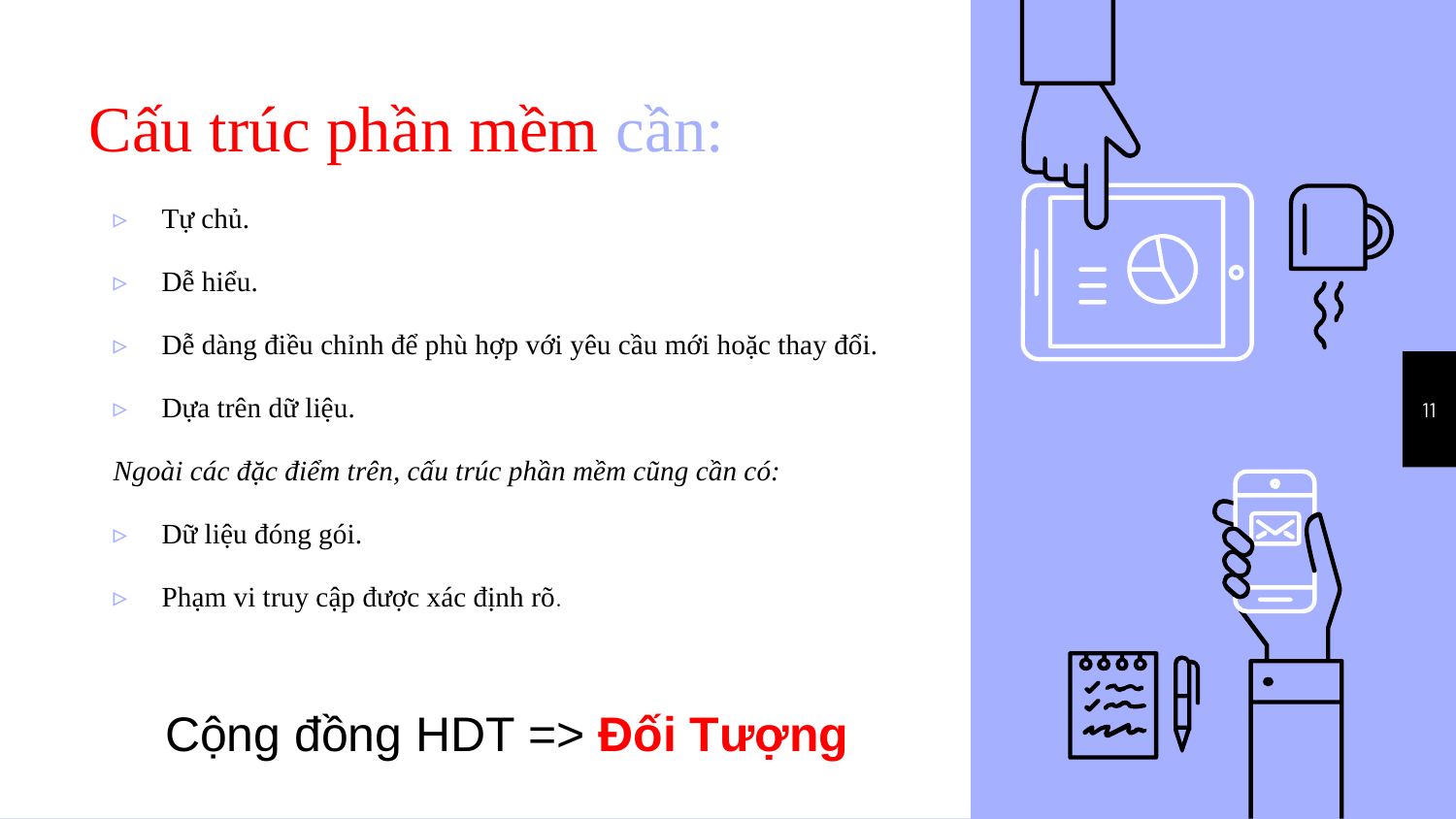

# Cấu trúc phần mềm cần:
Tự chủ.
Dễ hiểu.
Dễ dàng điều chỉnh để phù hợp với yêu cầu mới hoặc thay đổi.
Dựa trên dữ liệu.
Ngoài các đặc điểm trên, cấu trúc phần mềm cũng cần có:
Dữ liệu đóng gói.
Phạm vi truy cập được xác định rõ.

11
Cộng đồng HDT => Đối Tượng